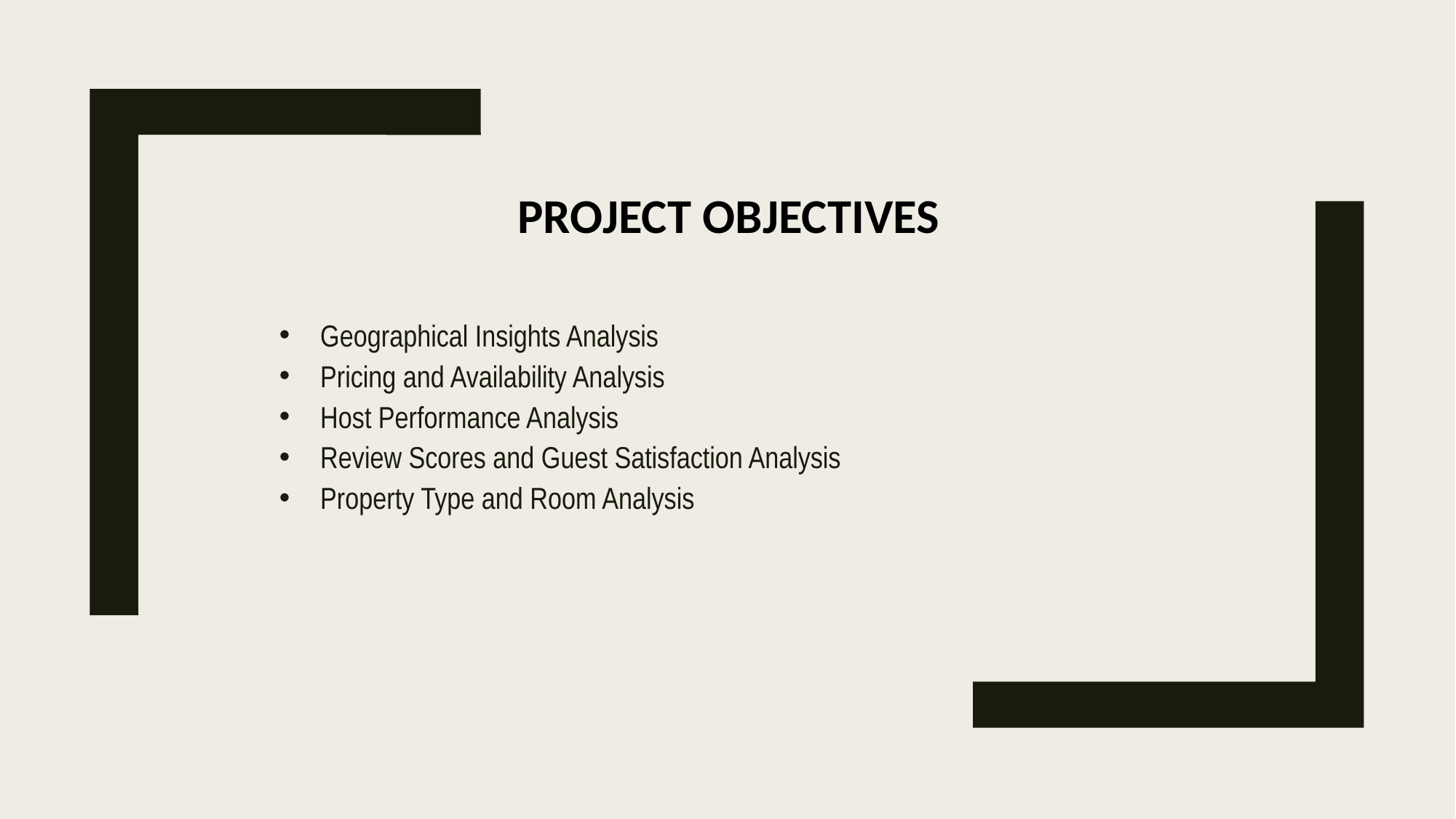

# Project Objectives
Geographical Insights Analysis
Pricing and Availability Analysis
Host Performance Analysis
Review Scores and Guest Satisfaction Analysis
Property Type and Room Analysis